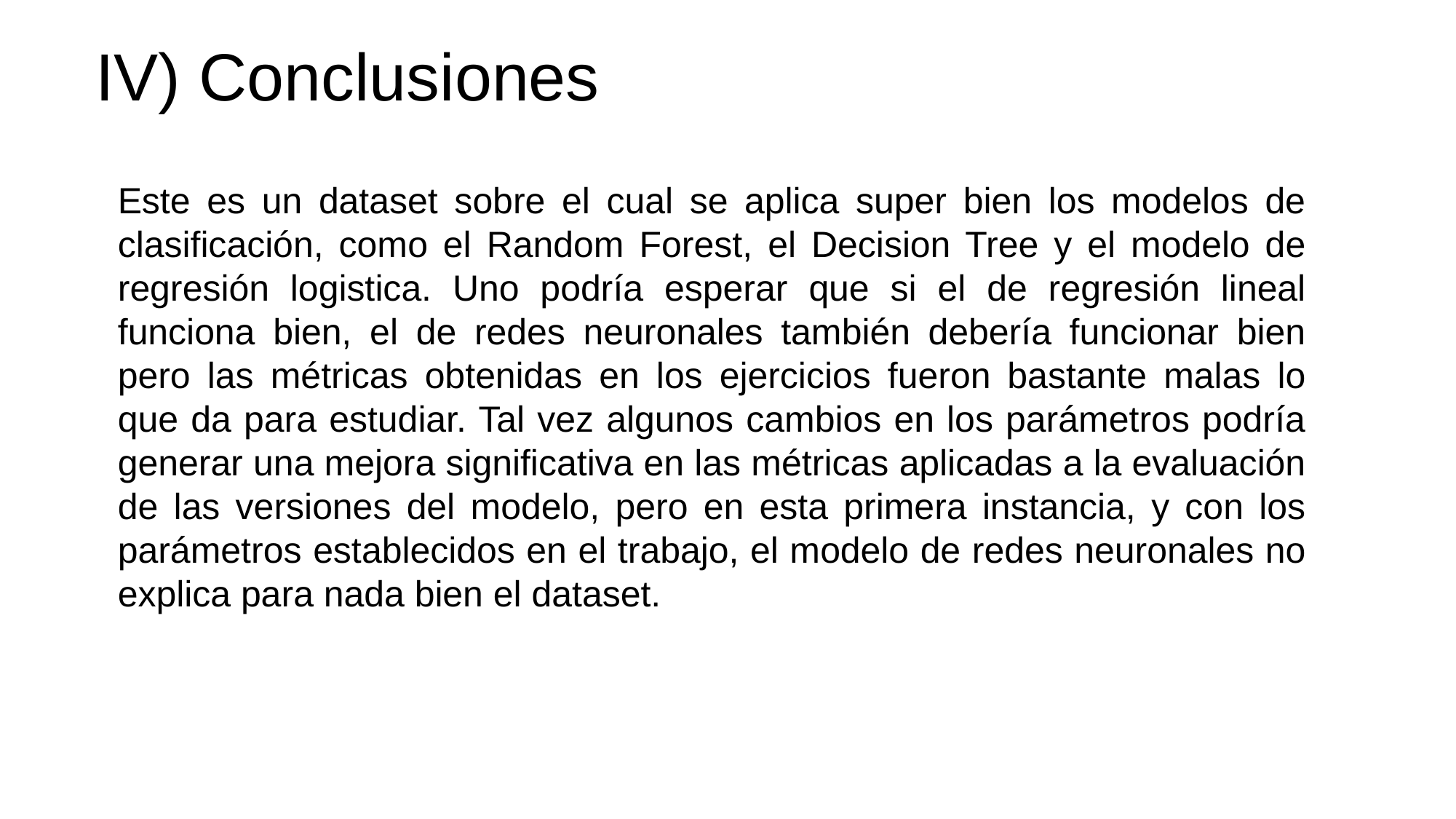

# IV) Conclusiones
Este es un dataset sobre el cual se aplica super bien los modelos de clasificación, como el Random Forest, el Decision Tree y el modelo de regresión logistica. Uno podría esperar que si el de regresión lineal funciona bien, el de redes neuronales también debería funcionar bien pero las métricas obtenidas en los ejercicios fueron bastante malas lo que da para estudiar. Tal vez algunos cambios en los parámetros podría generar una mejora significativa en las métricas aplicadas a la evaluación de las versiones del modelo, pero en esta primera instancia, y con los parámetros establecidos en el trabajo, el modelo de redes neuronales no explica para nada bien el dataset.